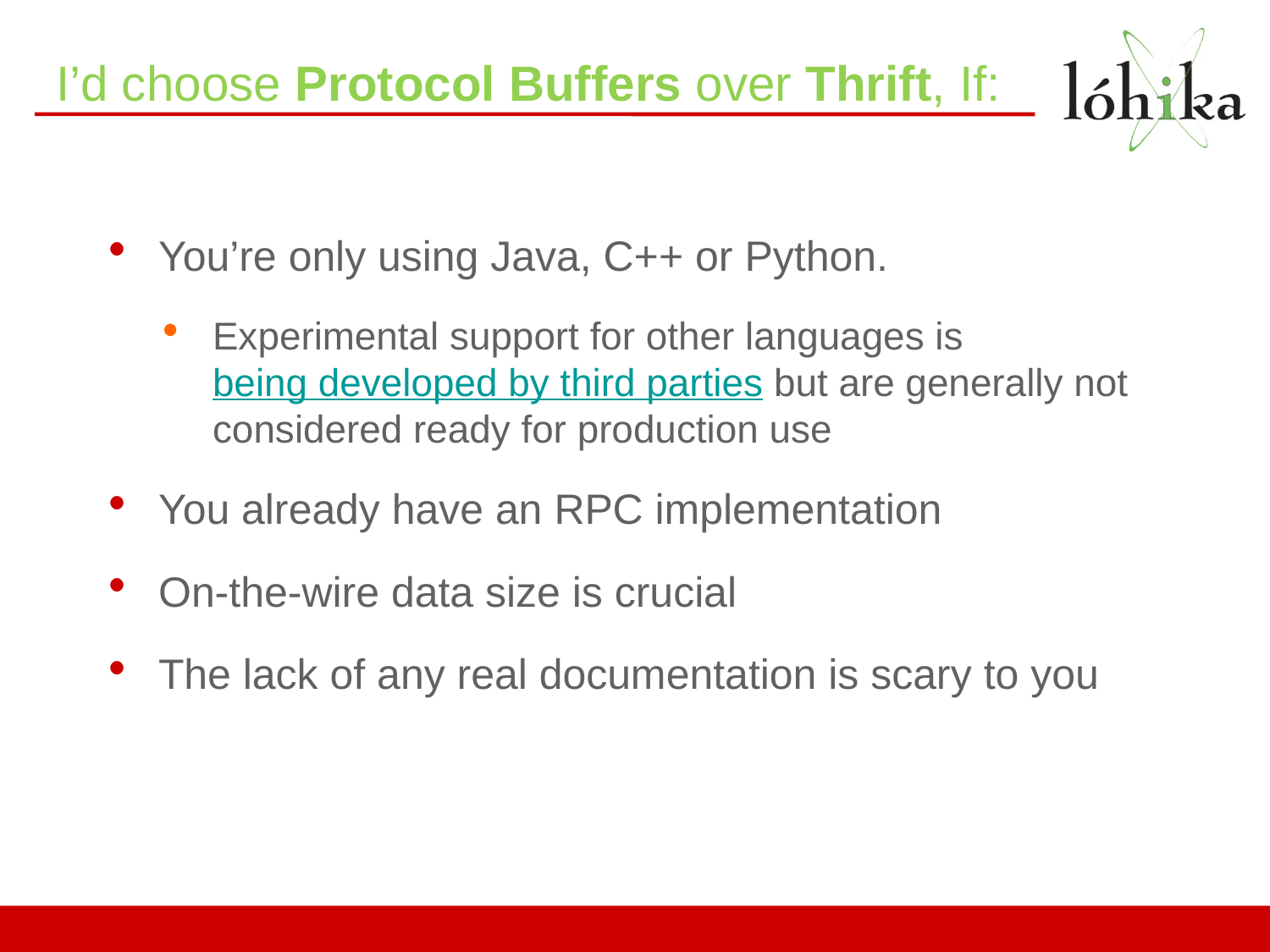

# I’d choose Protocol Buffers over Thrift, If:
You’re only using Java, C++ or Python.
Experimental support for other languages is being developed by third parties but are generally not considered ready for production use
You already have an RPC implementation
On-the-wire data size is crucial
The lack of any real documentation is scary to you